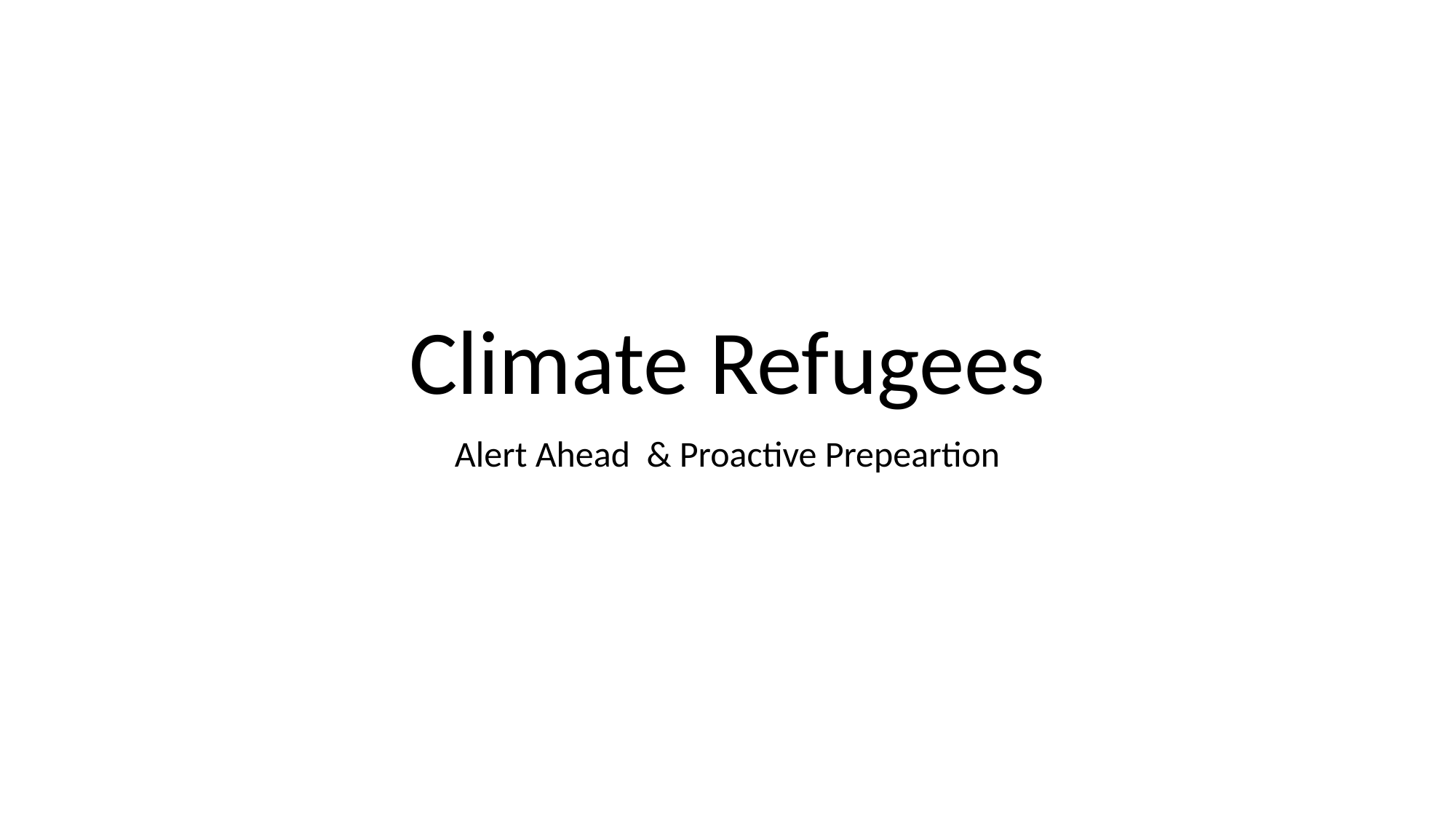

# Climate Refugees
Alert Ahead  & Proactive Prepeartion